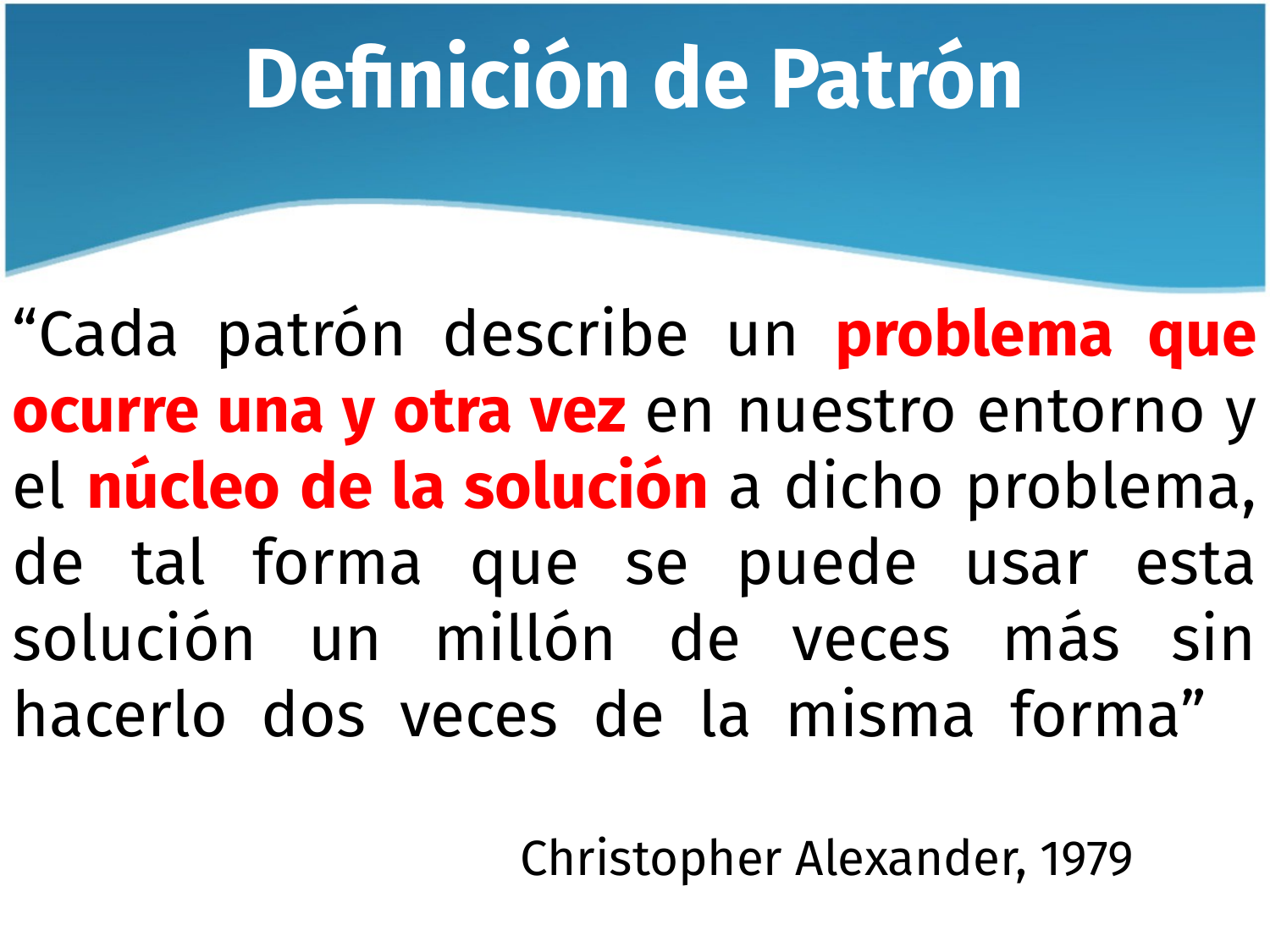

Definición de Patrón
“Cada patrón describe un problema que ocurre una y otra vez en nuestro entorno y el núcleo de la solución a dicho problema, de tal forma que se puede usar esta solución un millón de veces más sin hacerlo dos veces de la misma forma”
				Christopher Alexander, 1979